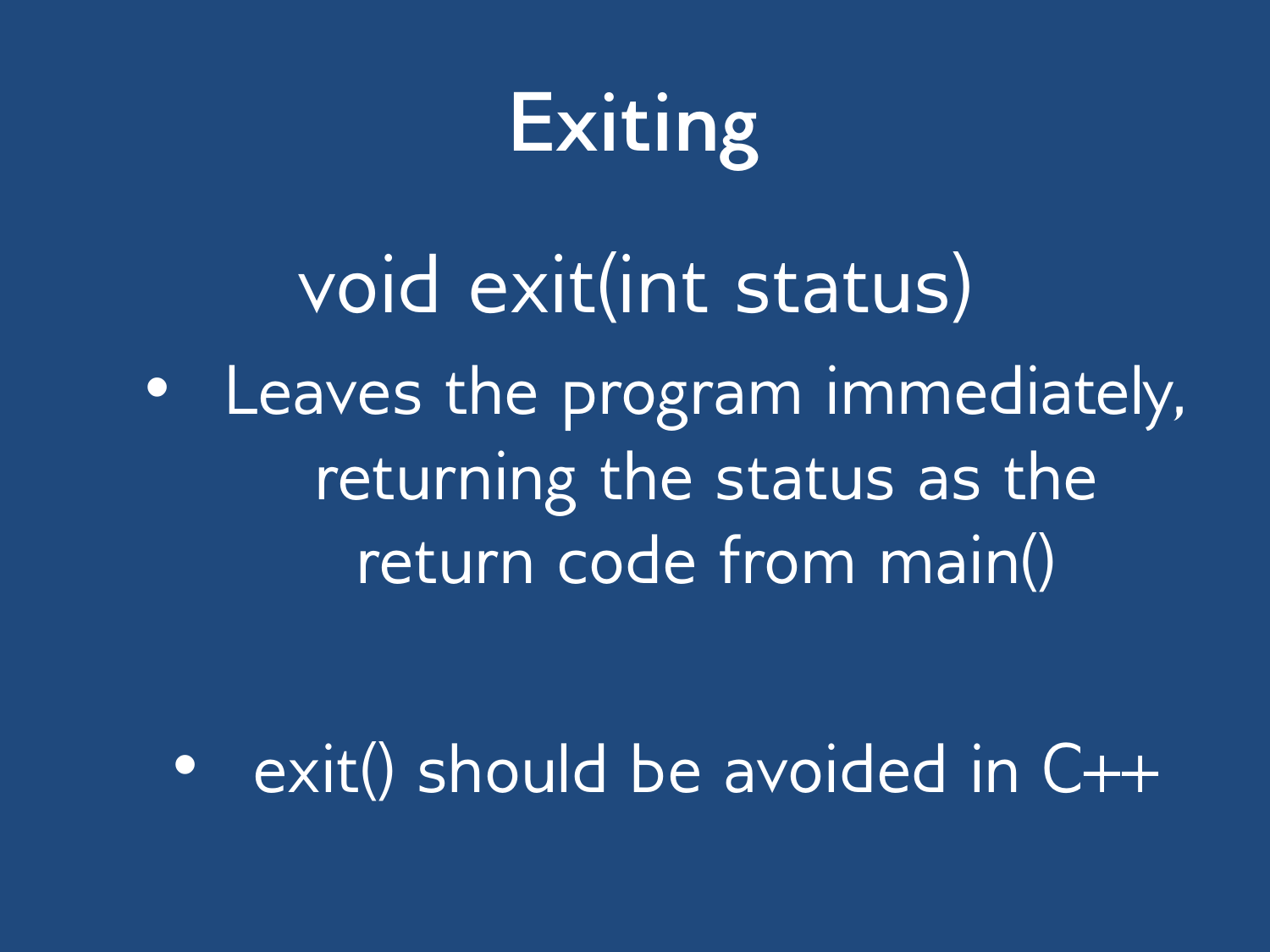

# Exiting
void exit(int status)
Leaves the program immediately, returning the status as the return code from main()

exit() should be avoided in C++